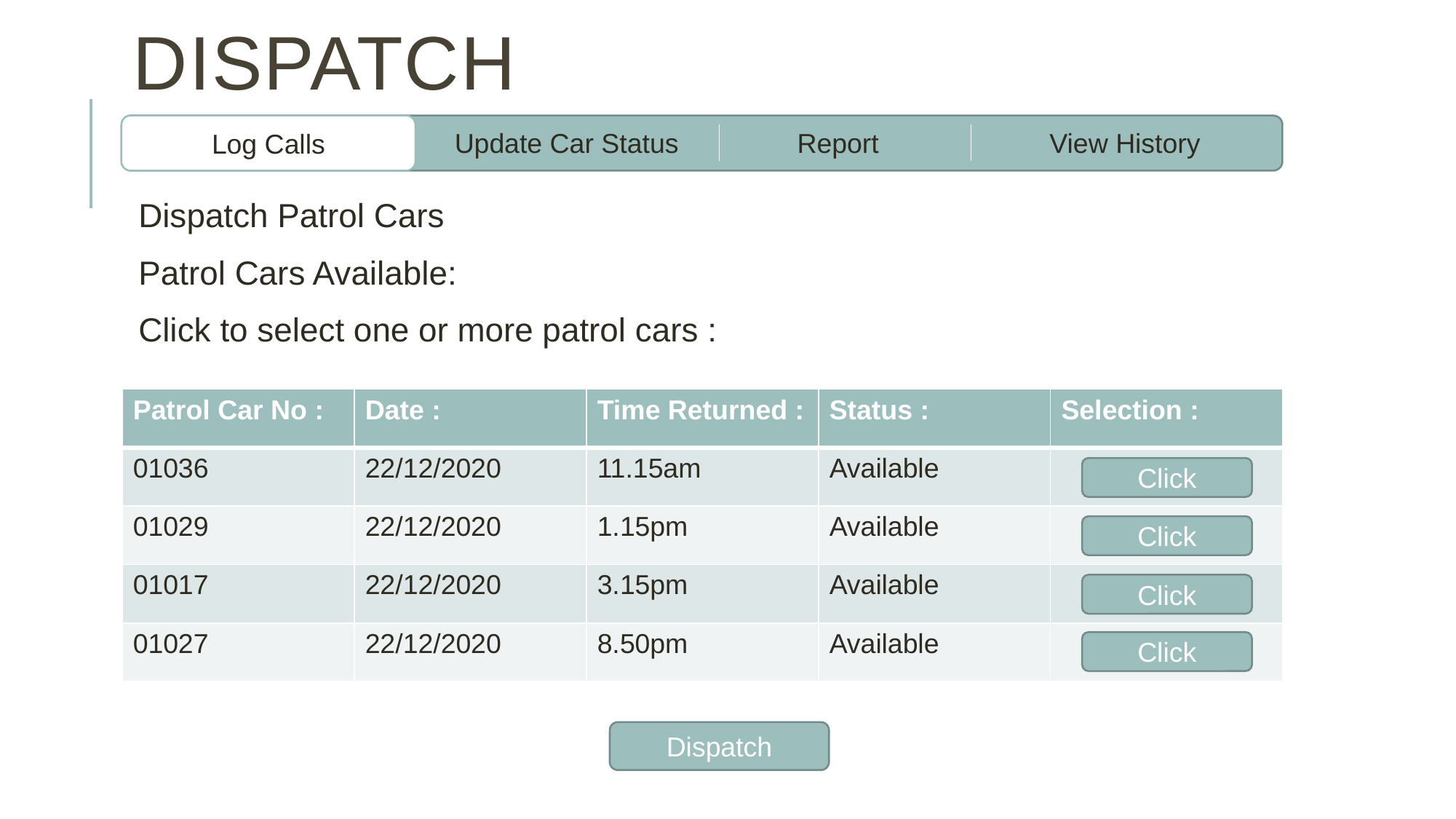

# Dispatch
Log Calls

Update Car Status
Report
View History
Dispatch Patrol Cars
Patrol Cars Available:
Click to select one or more patrol cars :
| Patrol Car No : | Date : | Time Returned : | Status : | Selection : |
| --- | --- | --- | --- | --- |
| 01036 | 22/12/2020 | 11.15am | Available |  |
| 01029 | 22/12/2020 | 1.15pm | Available |  |
| 01017 | 22/12/2020 | 3.15pm | Available |  |
| 01027 | 22/12/2020 | 8.50pm | Available |  |
Click
Click
Click
Click
Dispatch